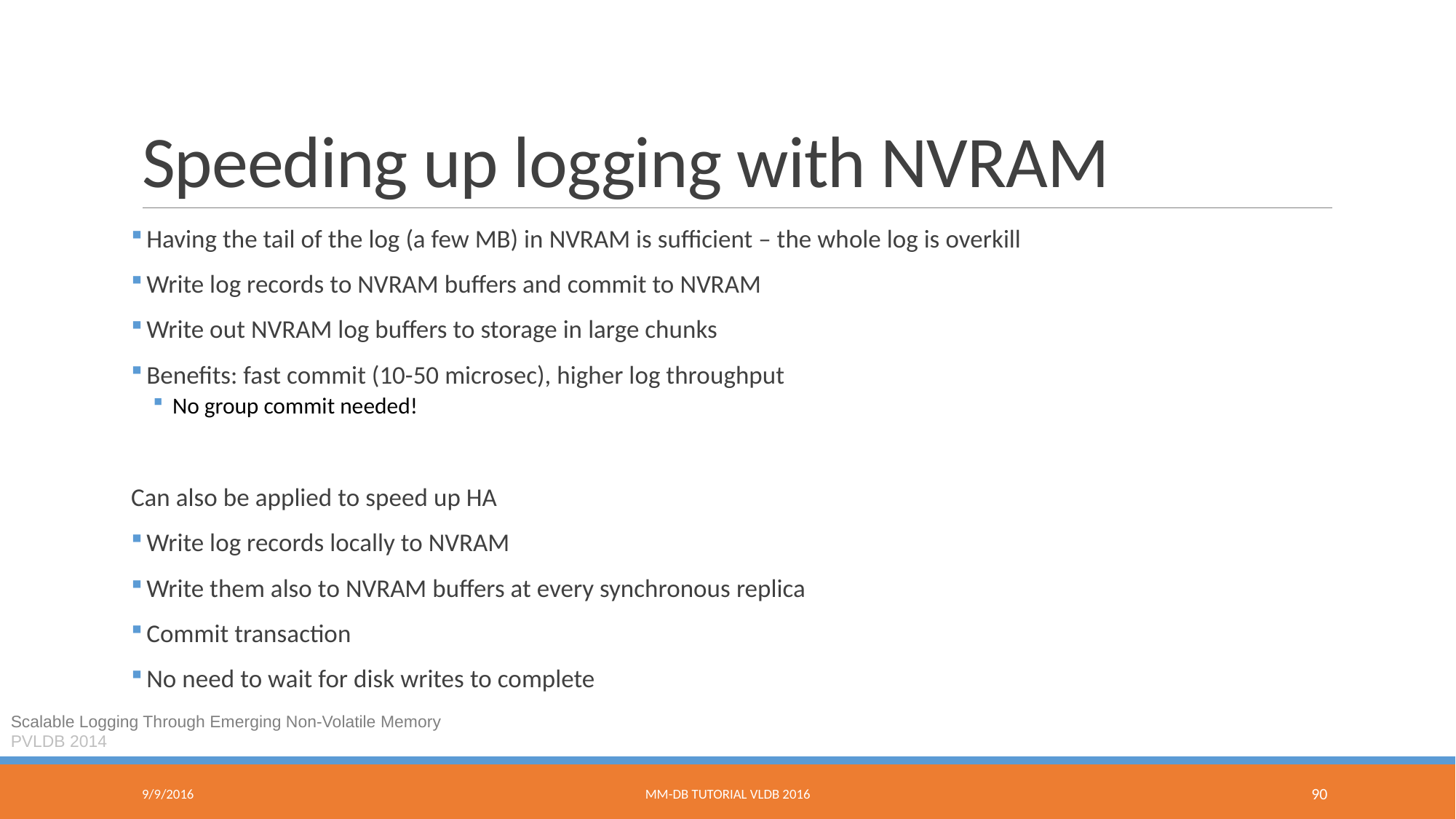

# Speeding up logging with NVRAM
 Having the tail of the log (a few MB) in NVRAM is sufficient – the whole log is overkill
 Write log records to NVRAM buffers and commit to NVRAM
 Write out NVRAM log buffers to storage in large chunks
 Benefits: fast commit (10-50 microsec), higher log throughput
No group commit needed!

Can also be applied to speed up HA
 Write log records locally to NVRAM
 Write them also to NVRAM buffers at every synchronous replica
 Commit transaction
 No need to wait for disk writes to complete
Scalable Logging Through Emerging Non-Volatile Memory
PVLDB 2014
9/9/2016
MM-DB Tutorial VLDB 2016
90